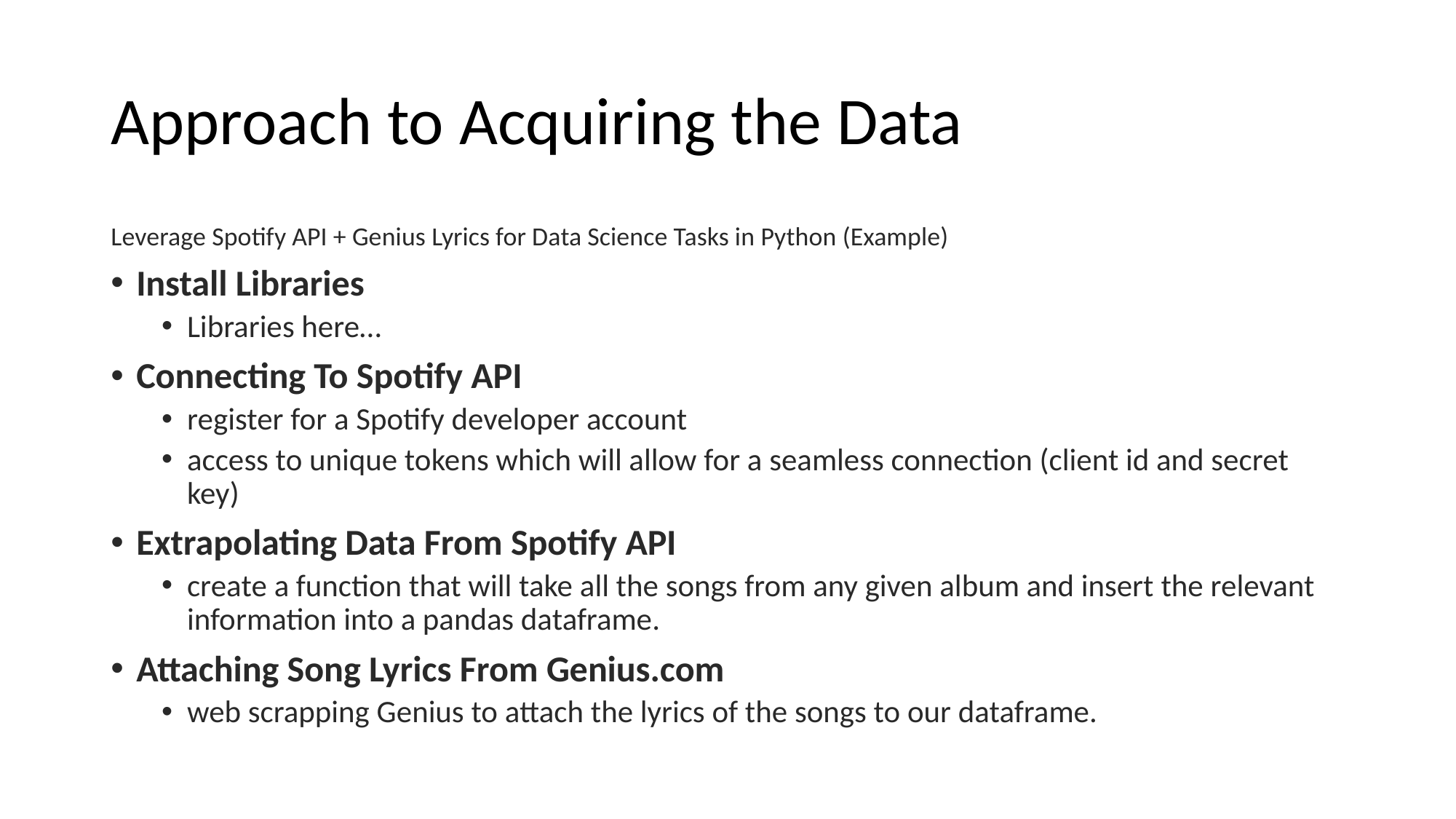

# Approach to Acquiring the Data
Leverage Spotify API + Genius Lyrics for Data Science Tasks in Python (Example)
Install Libraries
Libraries here…
Connecting To Spotify API
register for a Spotify developer account
access to unique tokens which will allow for a seamless connection (client id and secret key)
Extrapolating Data From Spotify API
create a function that will take all the songs from any given album and insert the relevant information into a pandas dataframe.
Attaching Song Lyrics From Genius.com
web scrapping Genius to attach the lyrics of the songs to our dataframe.